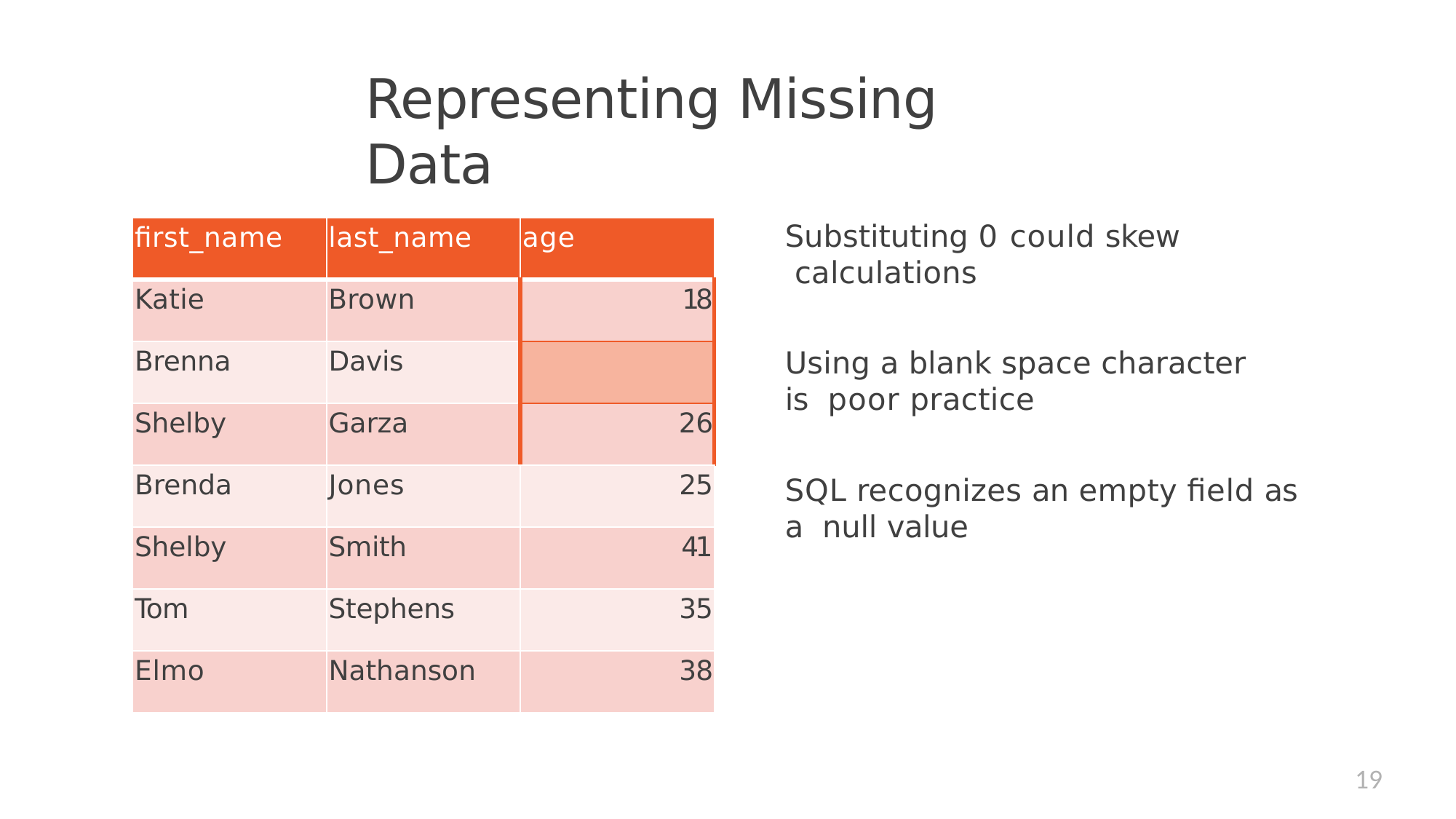

# Representing Missing Data
Substituting 0 could skew  calculations

Using a blank space character is  poor practice

SQL recognizes an empty field as a  null value
| first\_name | last\_name | age |
| --- | --- | --- |
| Katie | Brown | 18 |
| Brenna | Davis |  |
| Shelby | Garza | 26 |
| Brenda | Jones | 25 |
| Shelby | Smith | 41 |
| Tom | Stephens | 35 |
| Elmo | Nathanson | 38 |
19